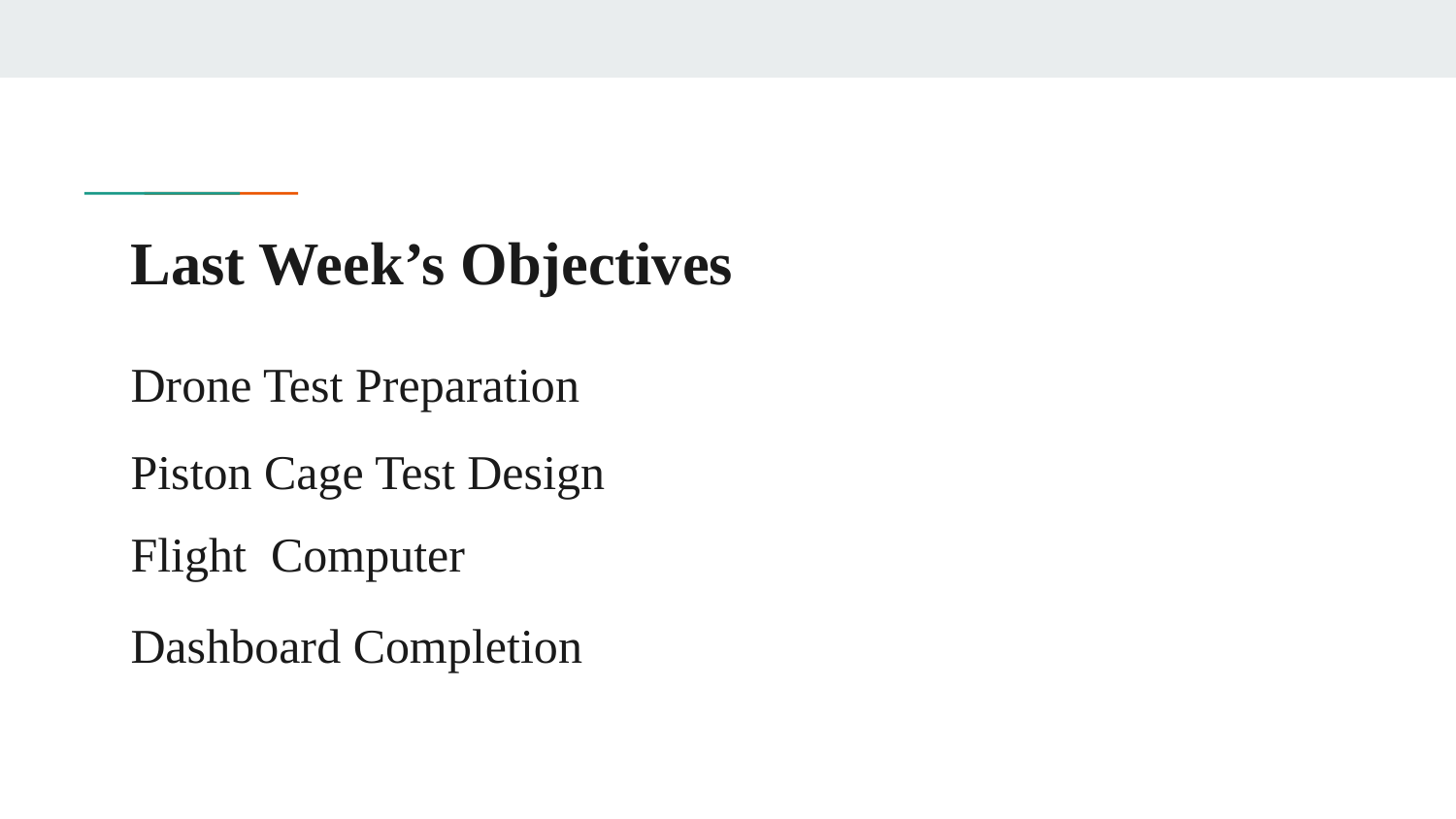

# Last Week’s Objectives

Drone Test Preparation
Piston Cage Test Design
Flight  Computer
Dashboard Completion